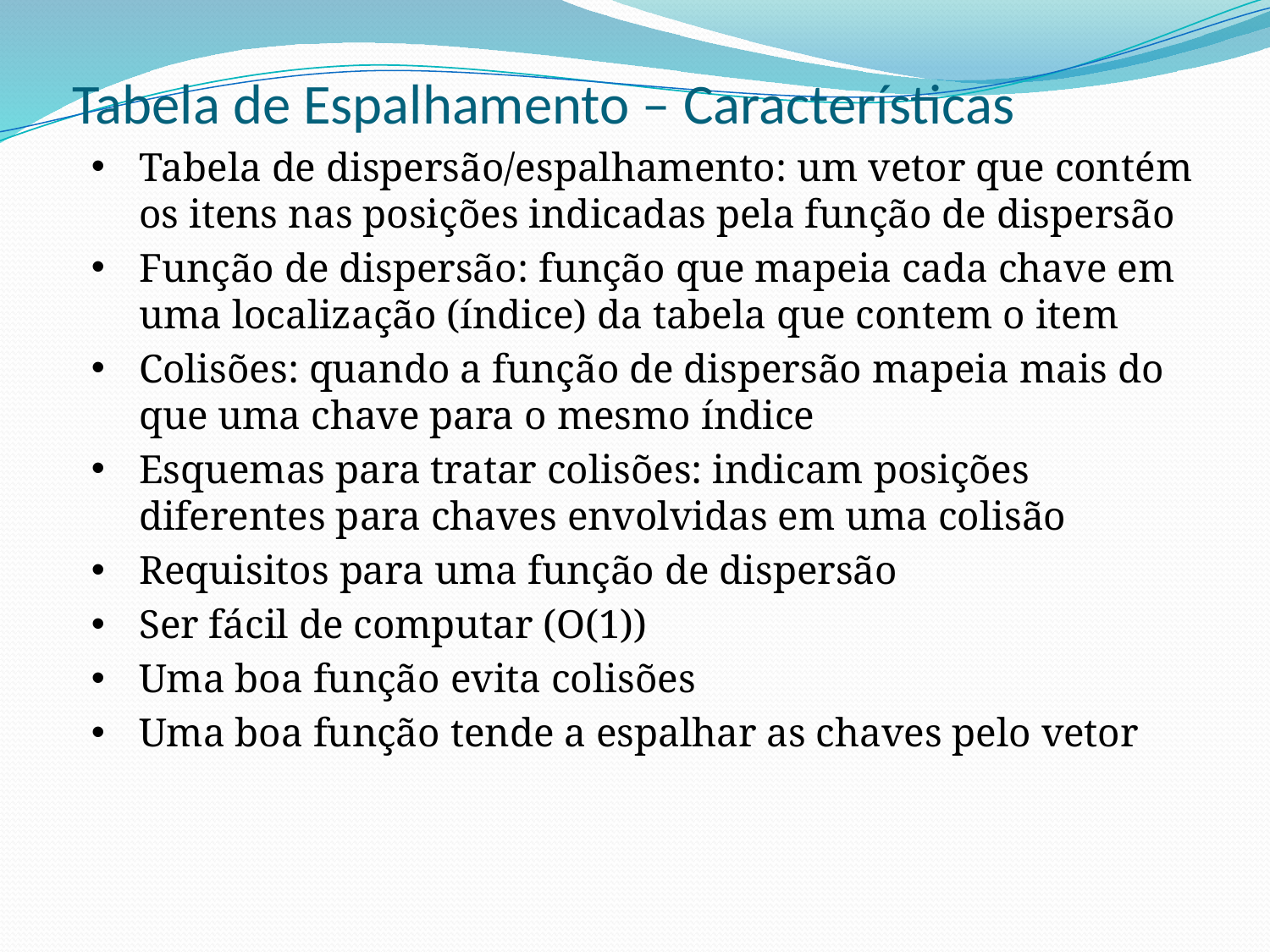

# Tabela de Espalhamento – Características
Tabela de dispersão/espalhamento: um vetor que contém os itens nas posições indicadas pela função de dispersão
Função de dispersão: função que mapeia cada chave em uma localização (índice) da tabela que contem o item
Colisões: quando a função de dispersão mapeia mais do que uma chave para o mesmo índice
Esquemas para tratar colisões: indicam posições diferentes para chaves envolvidas em uma colisão
Requisitos para uma função de dispersão
Ser fácil de computar (O(1))
Uma boa função evita colisões
Uma boa função tende a espalhar as chaves pelo vetor
.